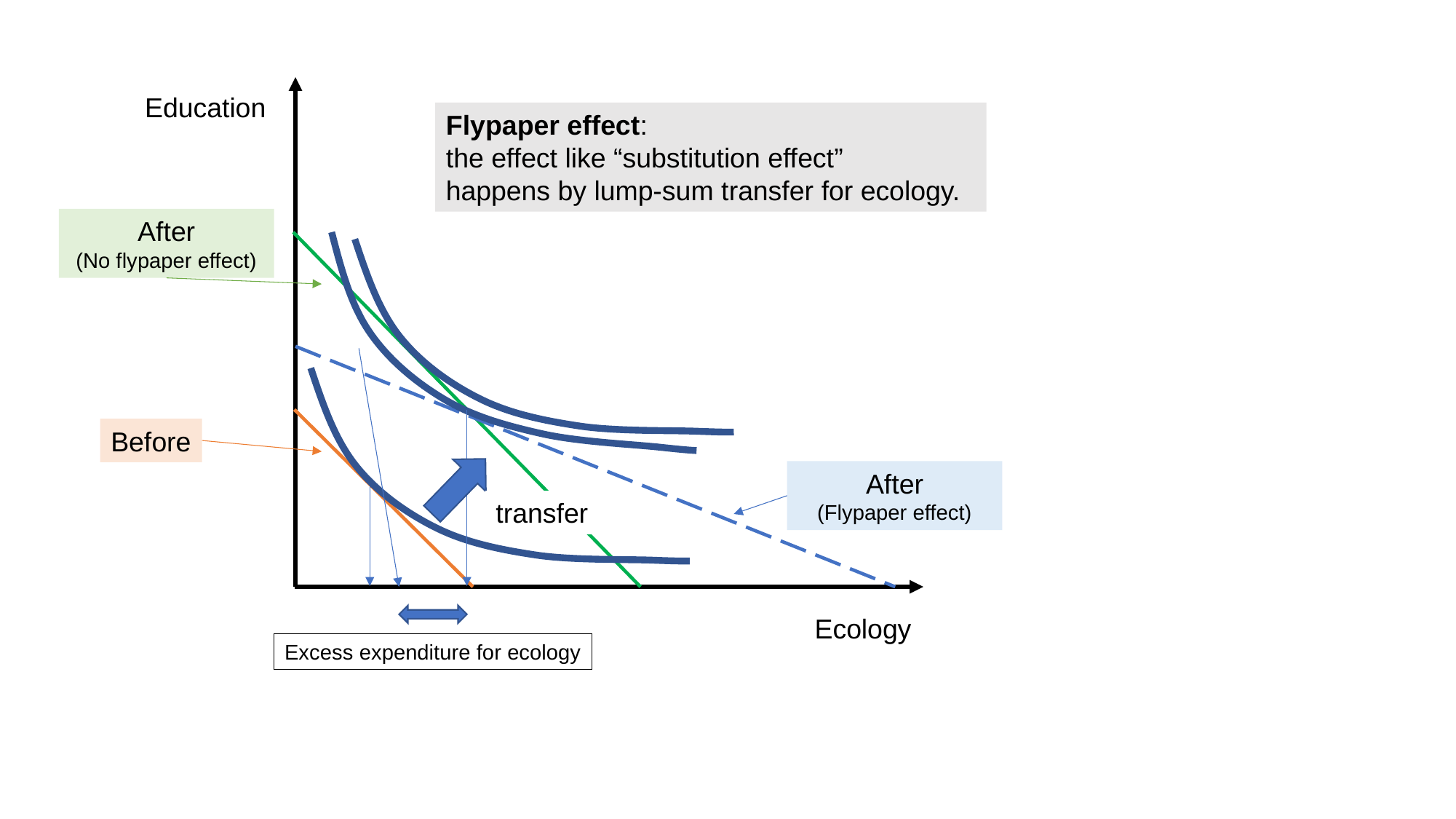

Education
Flypaper effect:
the effect like “substitution effect”
happens by lump-sum transfer for ecology.
After
(No flypaper effect)

Before
After
(Flypaper effect)

transfer

Ecology
Excess expenditure for ecology